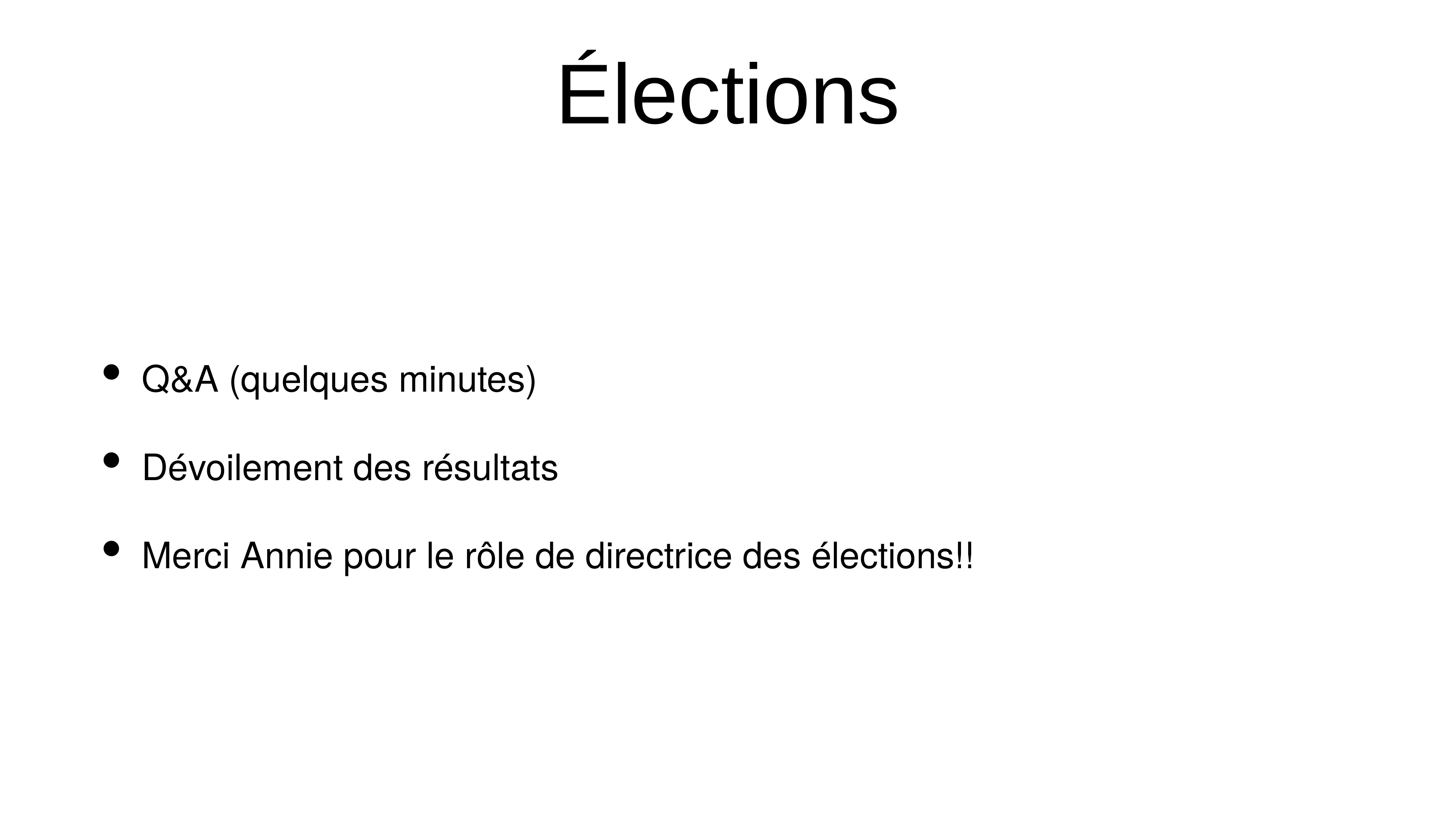

Élections
Q&A (quelques minutes)
Dévoilement des résultats
Merci Annie pour le rôle de directrice des élections!!